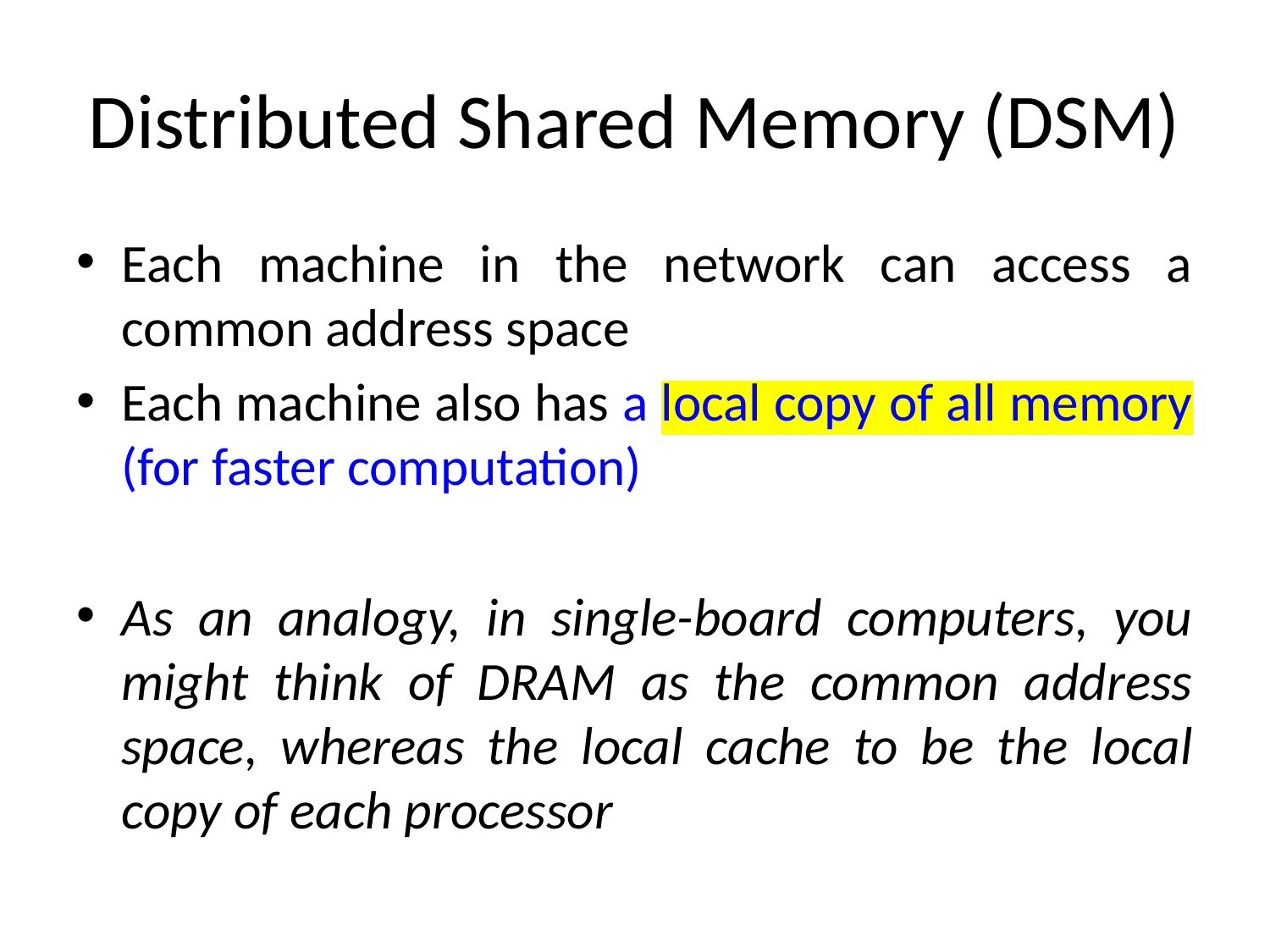

# Distributed Shared Memory (DSM)
Each machine in the network can access a common address space
Each machine also has a local copy of all memory (for faster computation)

As an analogy, in single-board computers, you might think of DRAM as the common address space, whereas the local cache to be the local copy of each processor